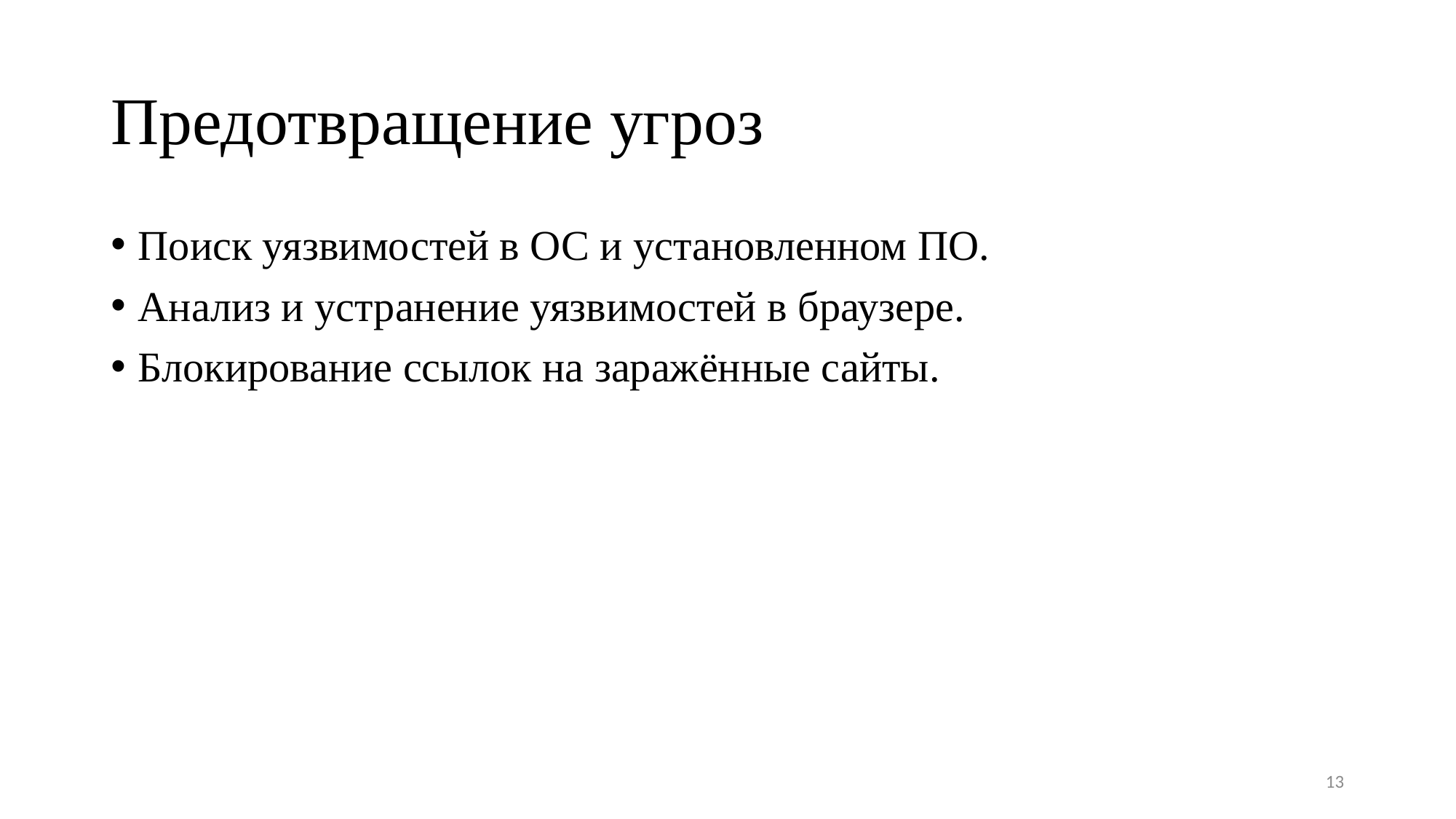

# Предотвращение угроз
Поиск уязвимостей в ОС и установленном ПО.
Анализ и устранение уязвимостей в браузере.
Блокирование ссылок на заражённые сайты.

13